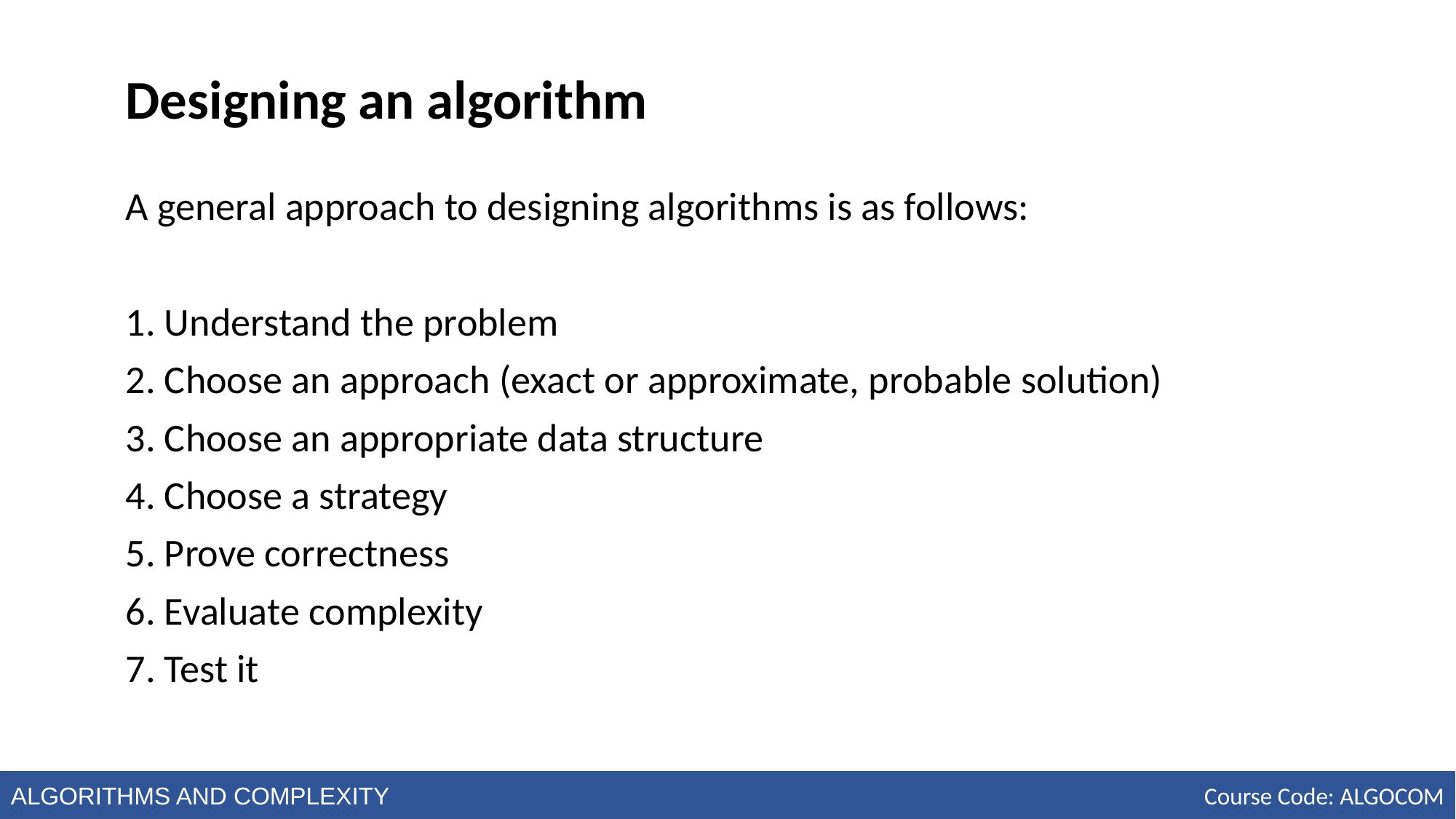

# Designing an algorithm
A general approach to designing algorithms is as follows:

1. Understand the problem
2. Choose an approach (exact or approximate, probable solution)
3. Choose an appropriate data structure
4. Choose a strategy
5. Prove correctness
6. Evaluate complexity
7. Test it

ALGORITHMS AND COMPLEXITY
Course Code: ALGOCOM